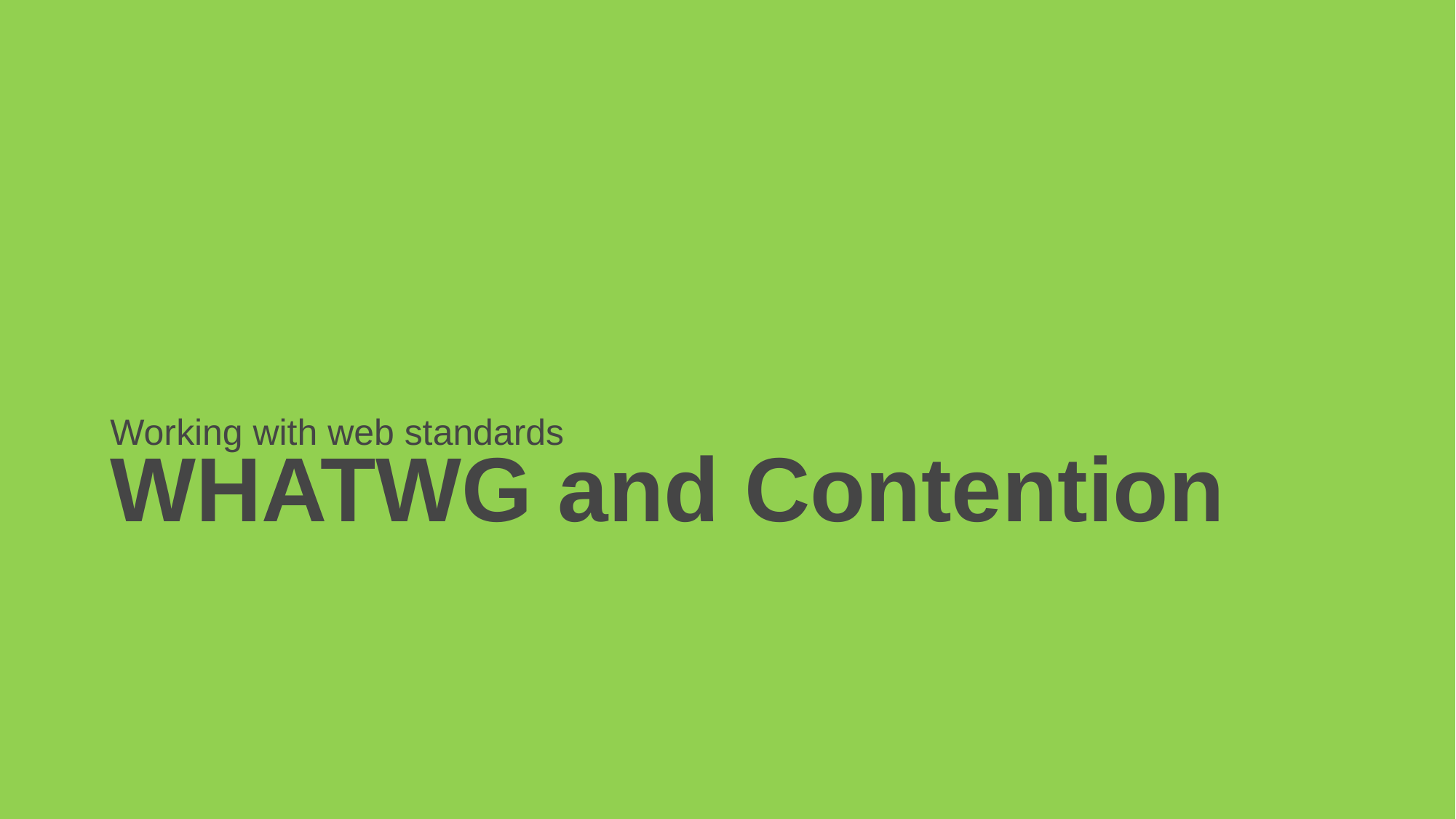

# Working with web standards WHATWG and Contention